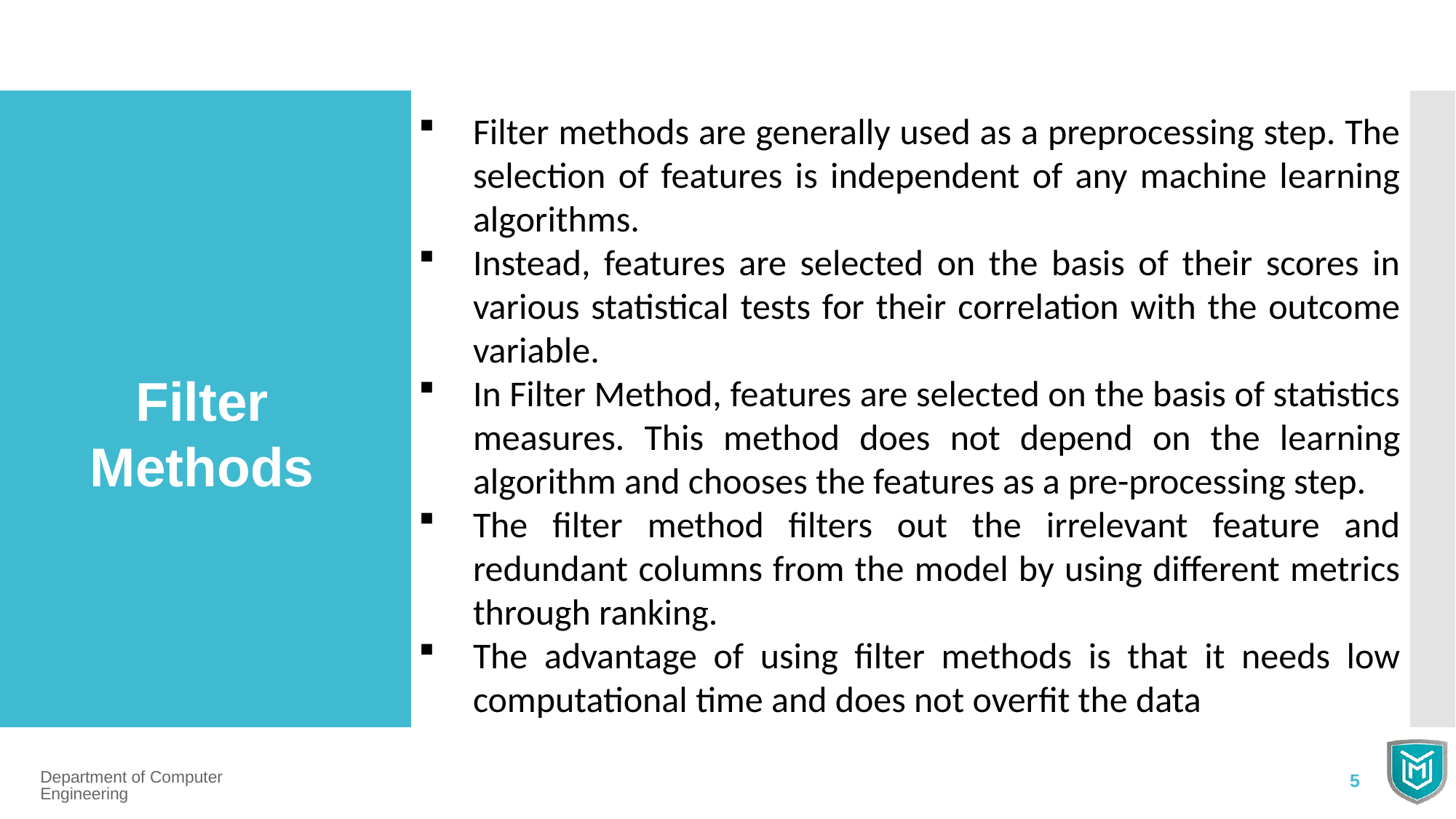

Filter methods are generally used as a preprocessing step. The selection of features is independent of any machine learning algorithms.
Instead, features are selected on the basis of their scores in various statistical tests for their correlation with the outcome variable.
In Filter Method, features are selected on the basis of statistics measures. This method does not depend on the learning algorithm and chooses the features as a pre-processing step.
The filter method filters out the irrelevant feature and redundant columns from the model by using different metrics through ranking.
The advantage of using filter methods is that it needs low computational time and does not overfit the data
Filter Methods
Department of Computer Engineering
5